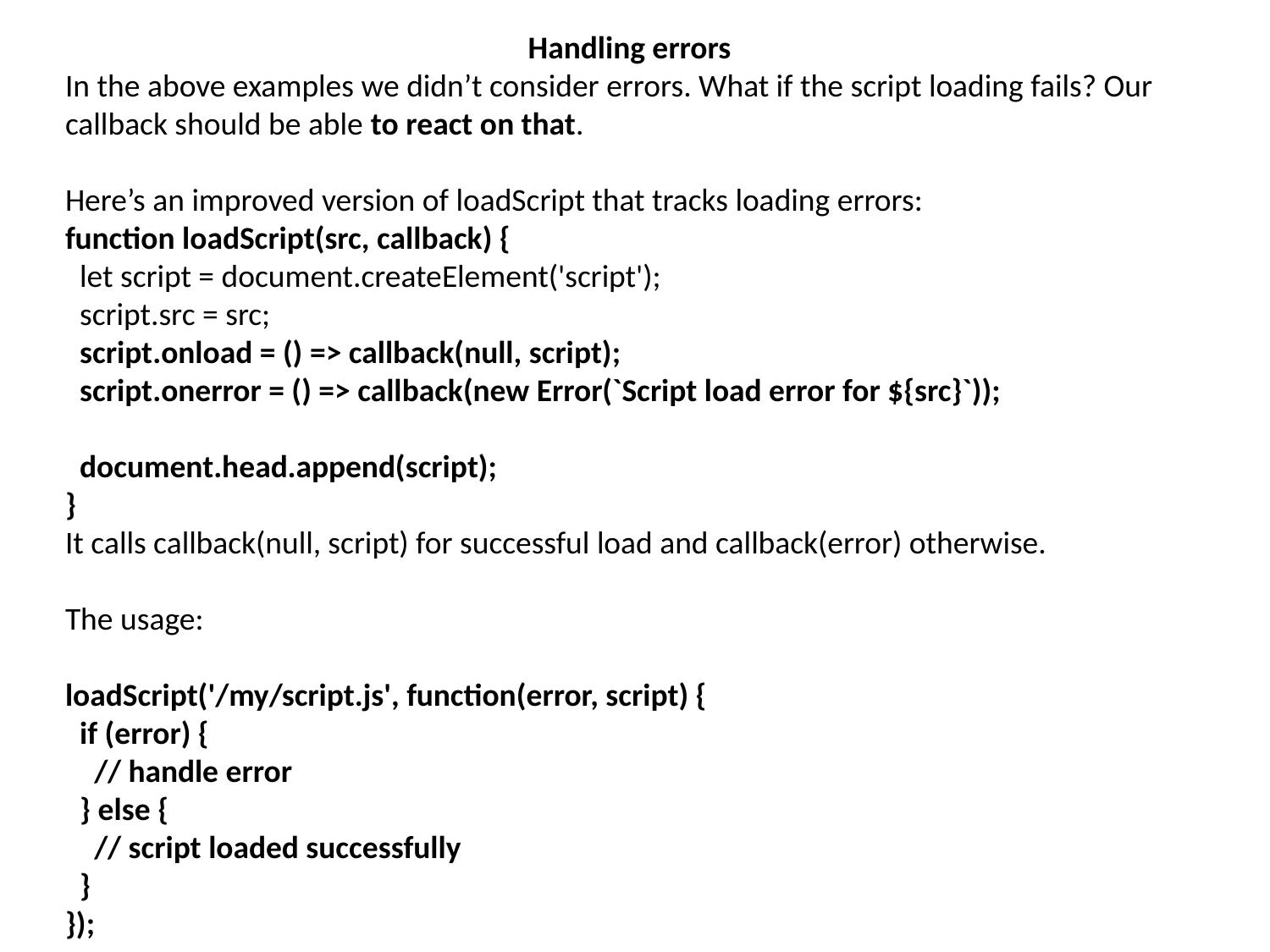

Handling errors
In the above examples we didn’t consider errors. What if the script loading fails? Our callback should be able to react on that.

Here’s an improved version of loadScript that tracks loading errors:
function loadScript(src, callback) {
  let script = document.createElement('script');
  script.src = src;
  script.onload = () => callback(null, script);
  script.onerror = () => callback(new Error(`Script load error for ${src}`));

  document.head.append(script);
}
It calls callback(null, script) for successful load and callback(error) otherwise.

The usage:

loadScript('/my/script.js', function(error, script) {
  if (error) {
    // handle error
  } else {
    // script loaded successfully
  }
});